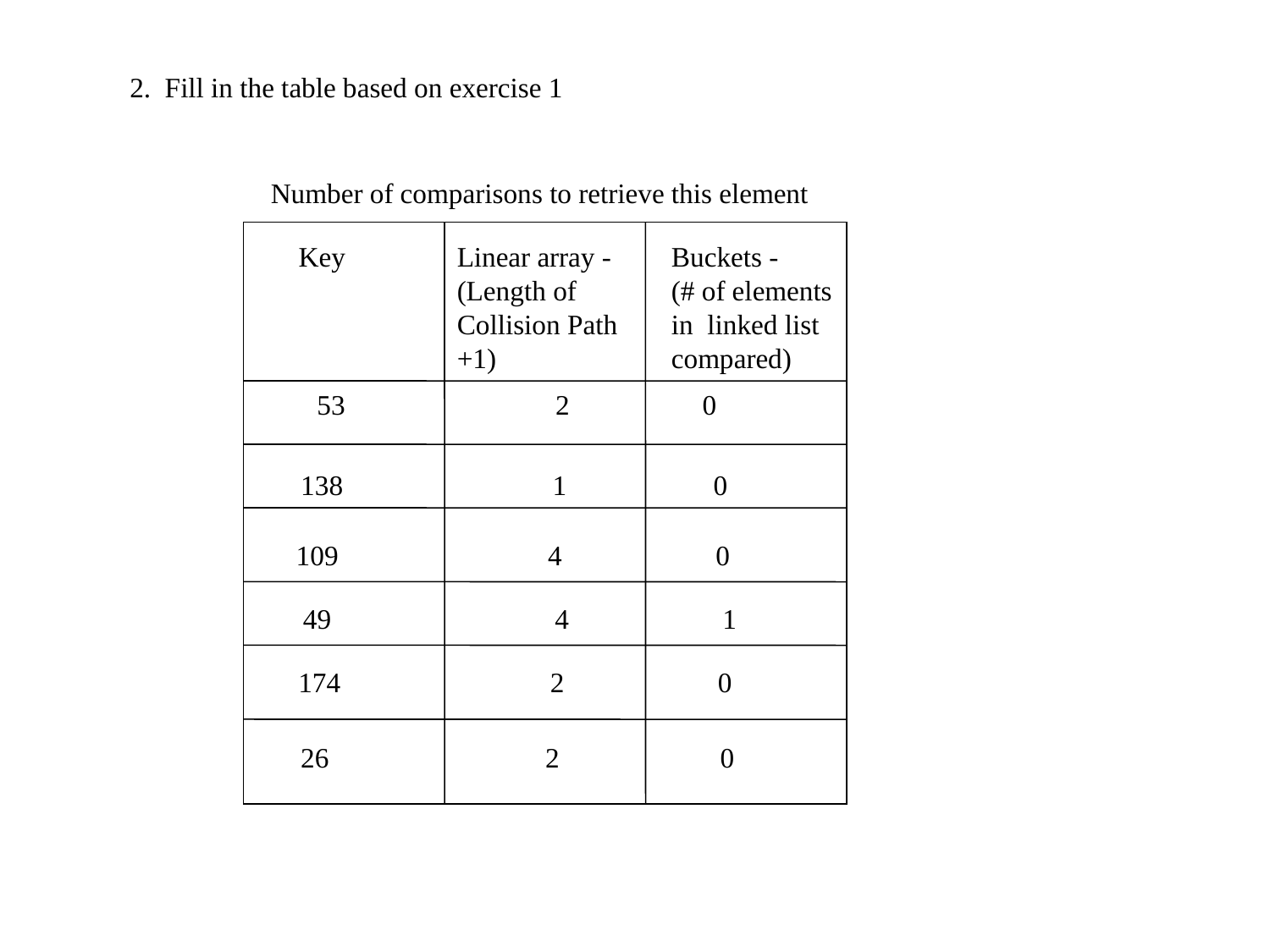

2.  Fill in the table based on exercise 1
Number of comparisons to retrieve this element

Key
Linear array -
(Length of
Collision Path +1)
Buckets -
(# of elements
in  linked list
compared)
53	                2                   0

138                              1                     0

109                              4                      0

49                                4                      1

174                              2                      0

26                               2                       0